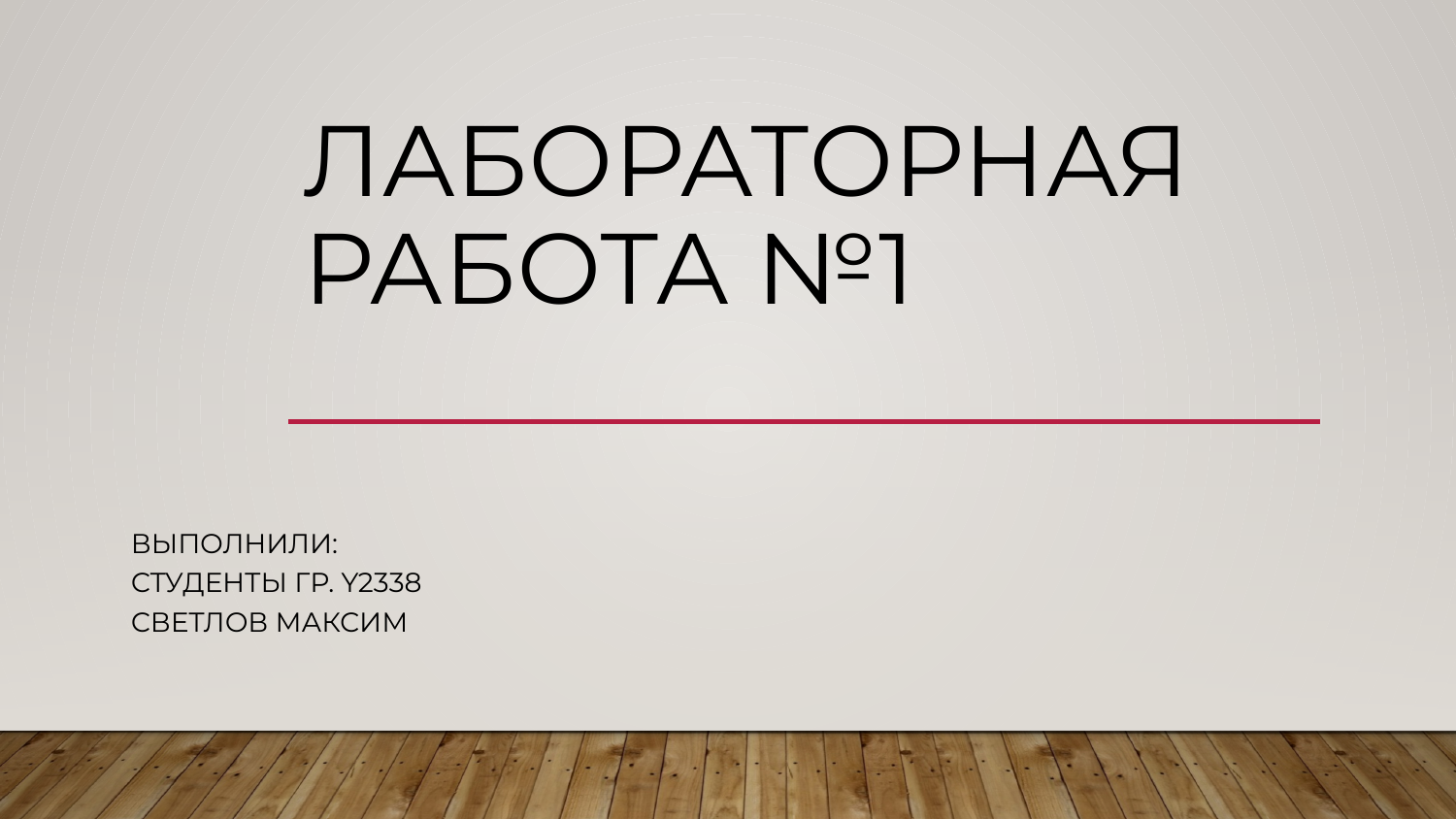

# Лабораторная работа №1
Выполнили:
студенты гр. Y2338
Светлов Максим